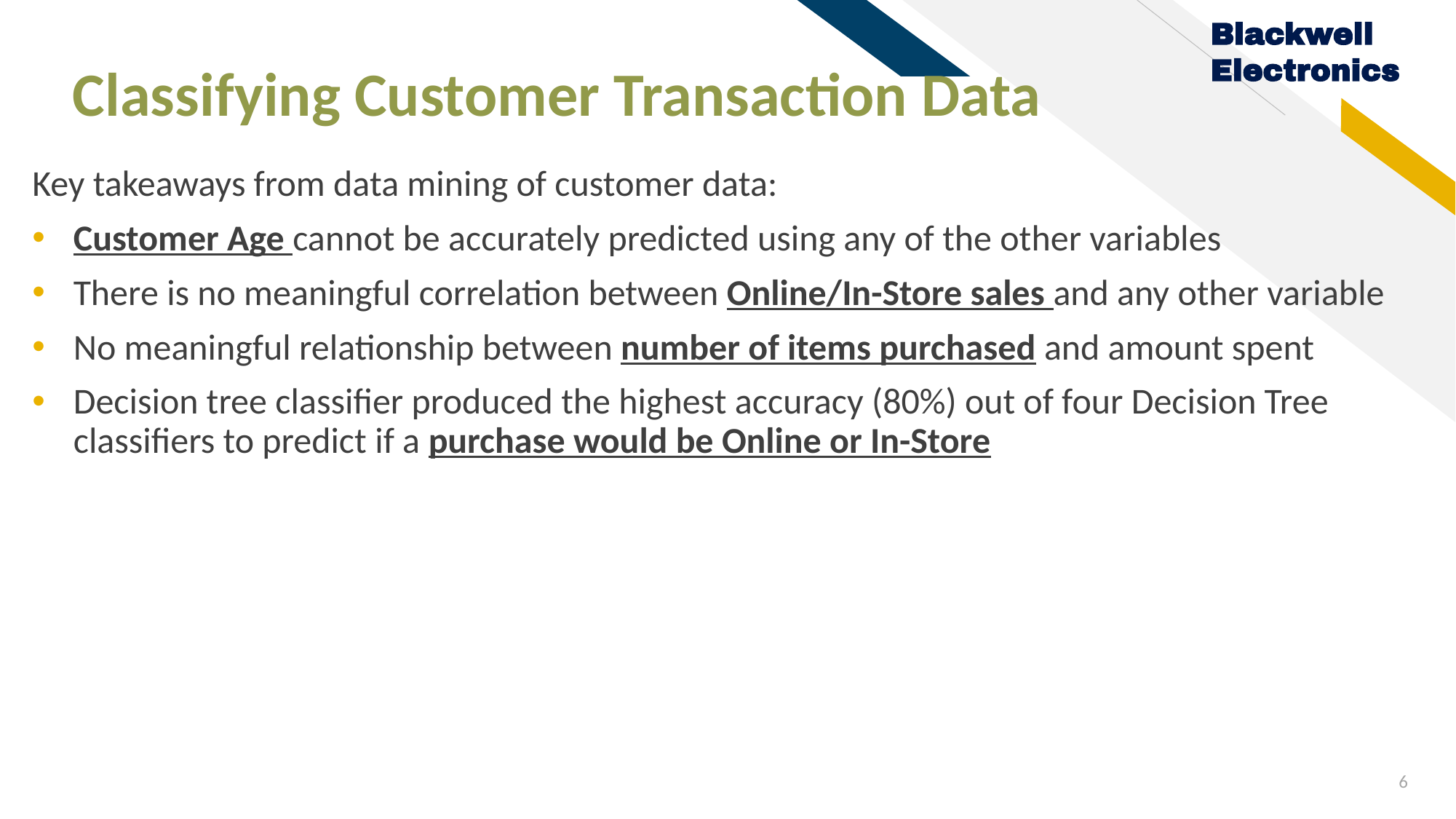

# Classifying Customer Transaction Data
Key takeaways from data mining of customer data:
Customer Age cannot be accurately predicted using any of the other variables
There is no meaningful correlation between Online/In-Store sales and any other variable
No meaningful relationship between number of items purchased and amount spent
Decision tree classifier produced the highest accuracy (80%) out of four Decision Tree classifiers to predict if a purchase would be Online or In-Store
6